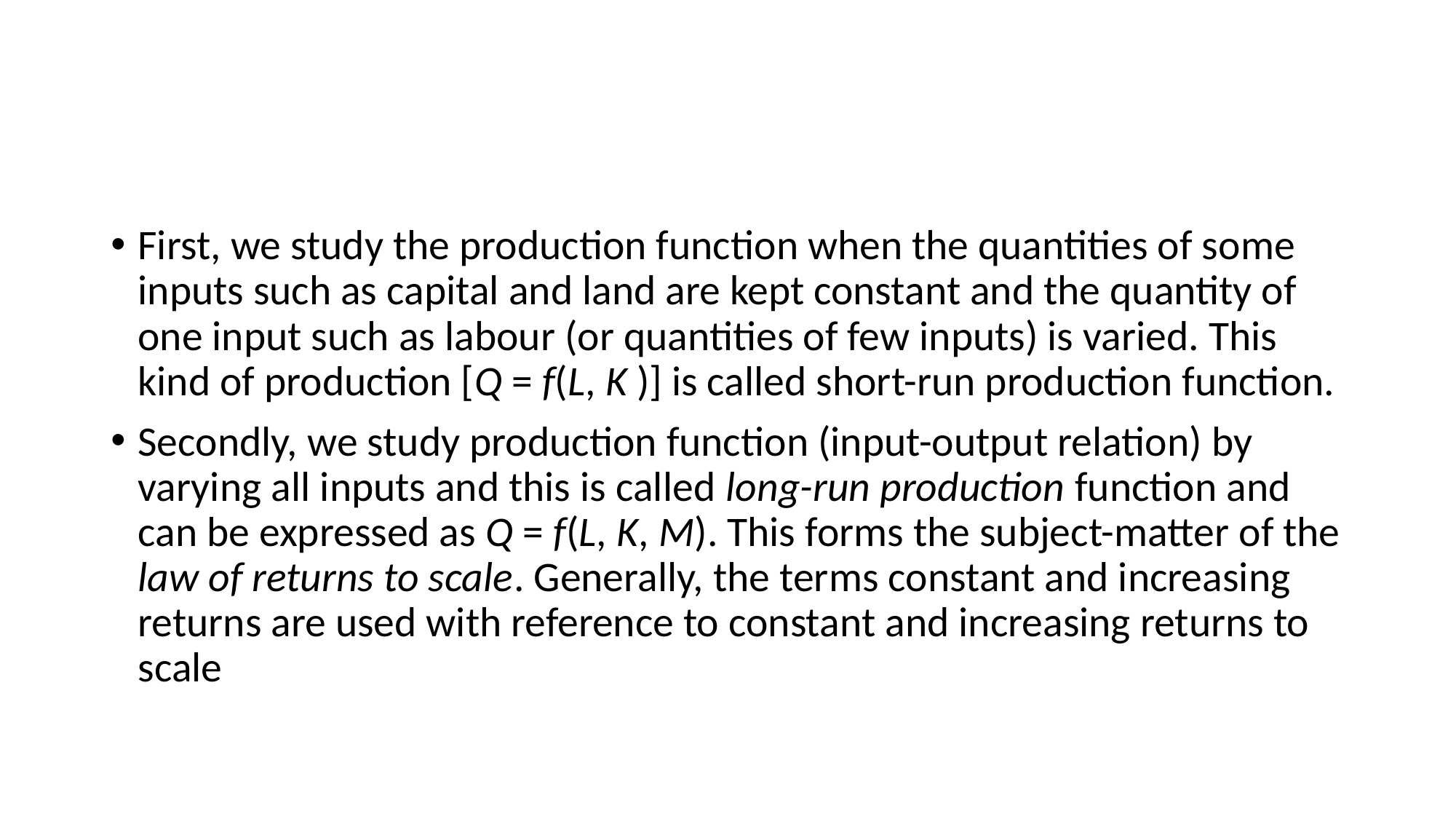

#
First, we study the production function when the quantities of some inputs such as capital and land are kept constant and the quantity of one input such as labour (or quantities of few inputs) is varied. This kind of production [Q = f(L, K )] is called short-run production function.
Secondly, we study production function (input-output relation) by varying all inputs and this is called long-run production function and can be expressed as Q = f(L, K, M). This forms the subject-matter of the law of returns to scale. Generally, the terms constant and increasing returns are used with reference to constant and increasing returns to scale